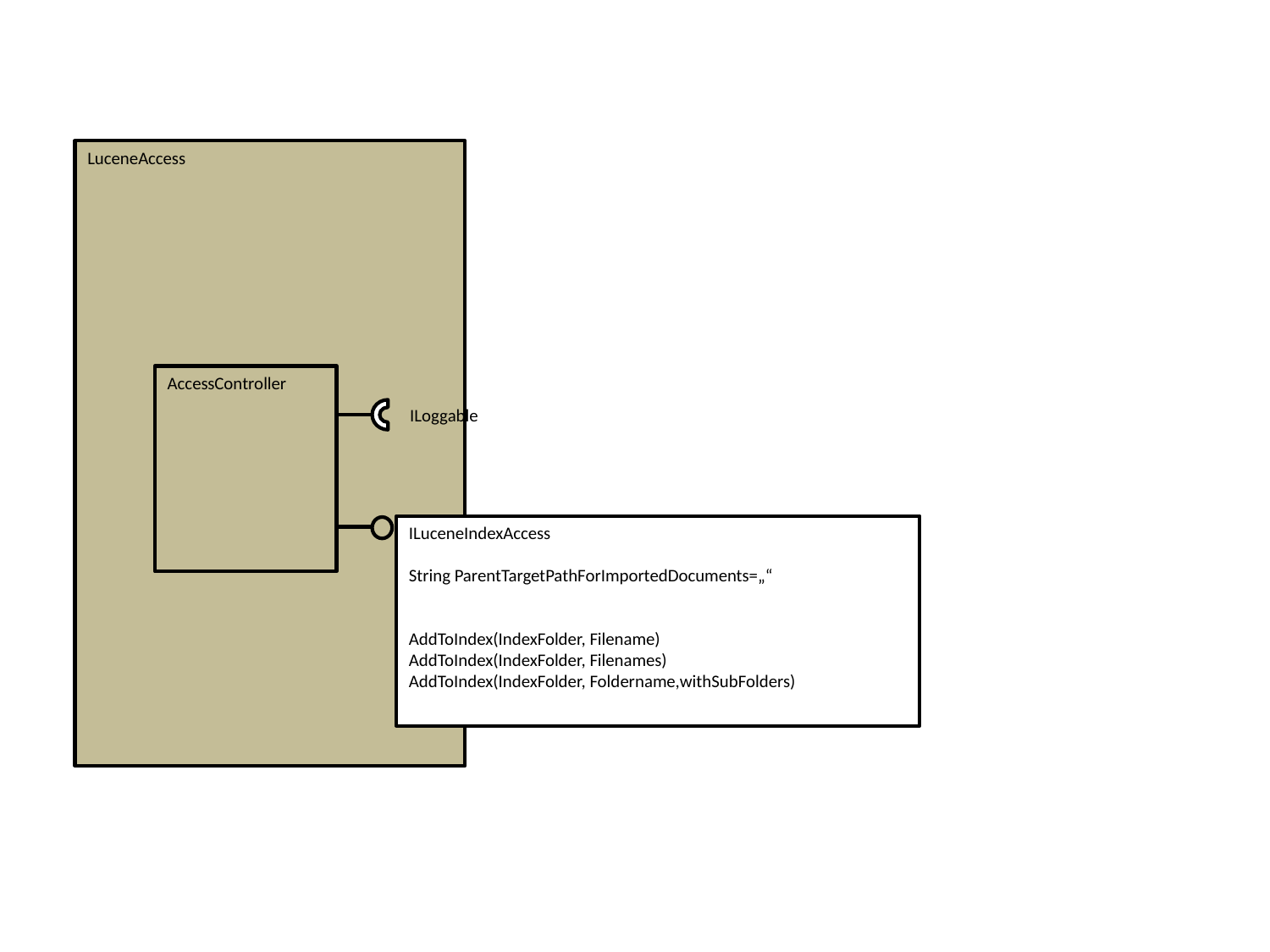

LuceneAccess
AccessController
ILoggable

ILuceneIndexAccess

String ParentTargetPathForImportedDocuments=„“

AddToIndex(IndexFolder, Filename)
AddToIndex(IndexFolder, Filenames)
AddToIndex(IndexFolder, Foldername,withSubFolders)